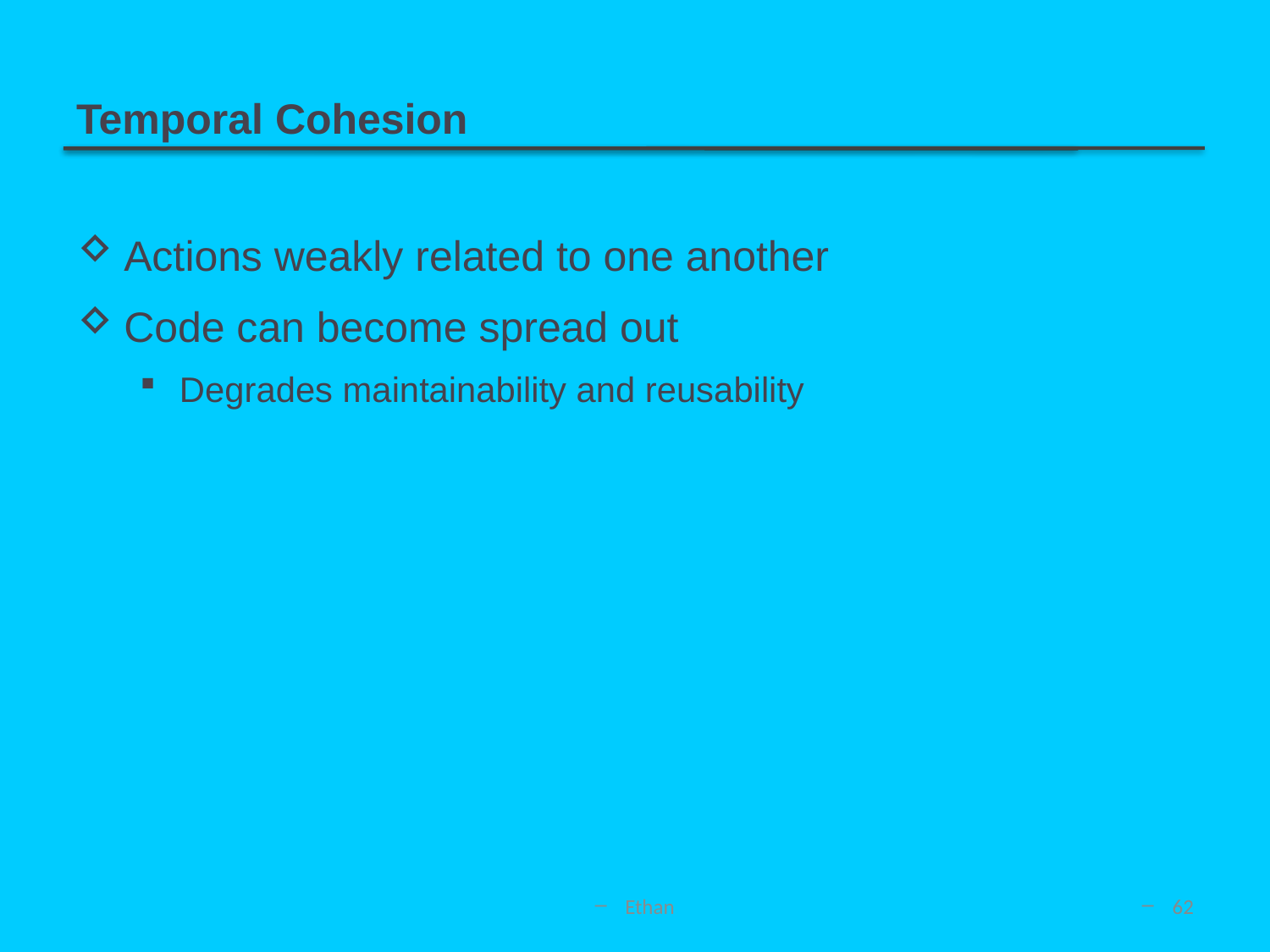

# Temporal Cohesion
Actions weakly related to one another
Code can become spread out
Degrades maintainability and reusability
Ethan
62